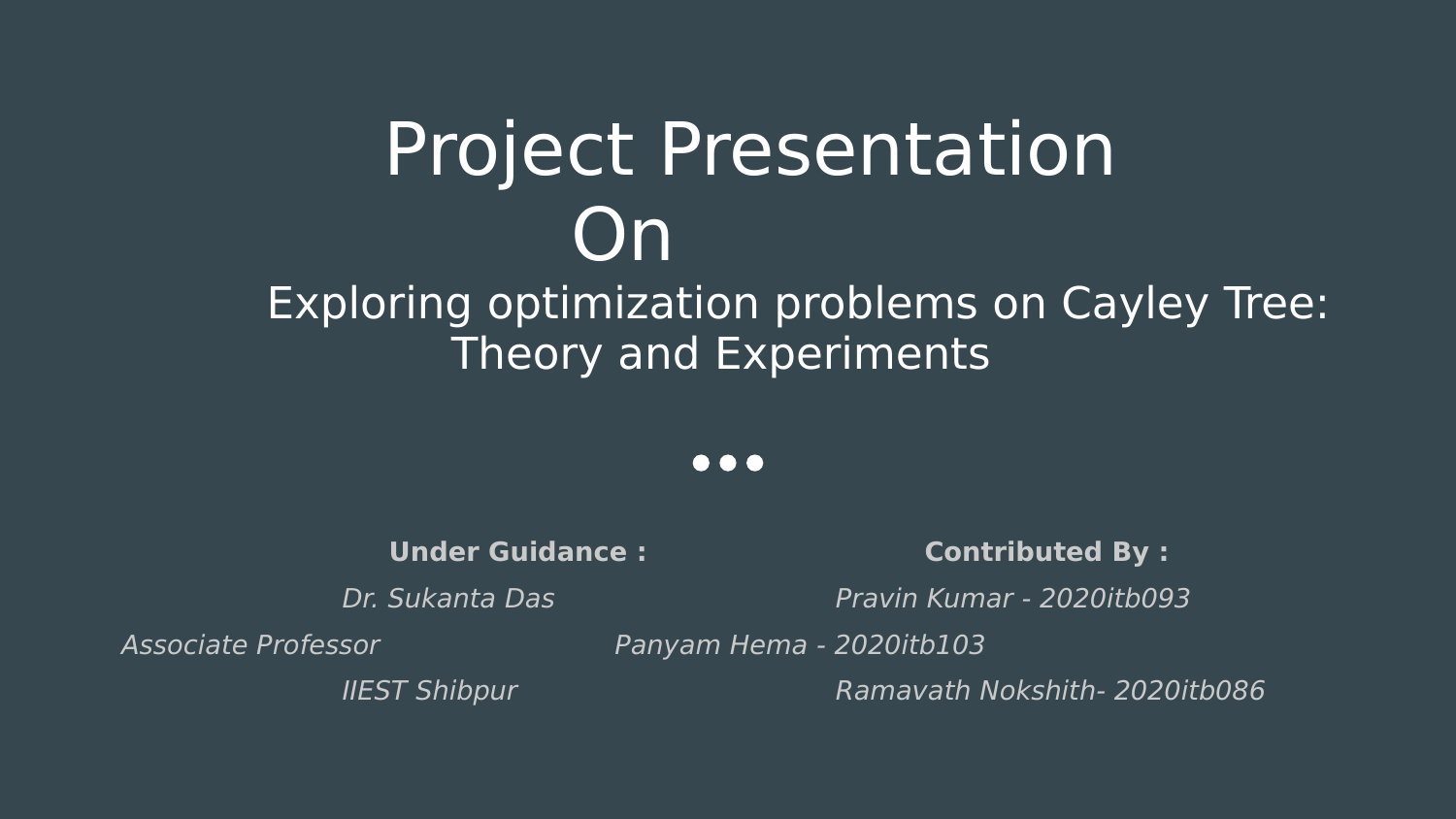

# Project Presentation
On
          Exploring optimization problems on Cayley Tree:
Theory and Experiments

                                         Under Guidance :
                                Dr. Sukanta Das
			      Associate Professor
                                IIEST Shibpur

                                         Contributed By :
                           Pravin Kumar - 2020itb093
			 Panyam Hema - 2020itb103
                           Ramavath Nokshith- 2020itb086